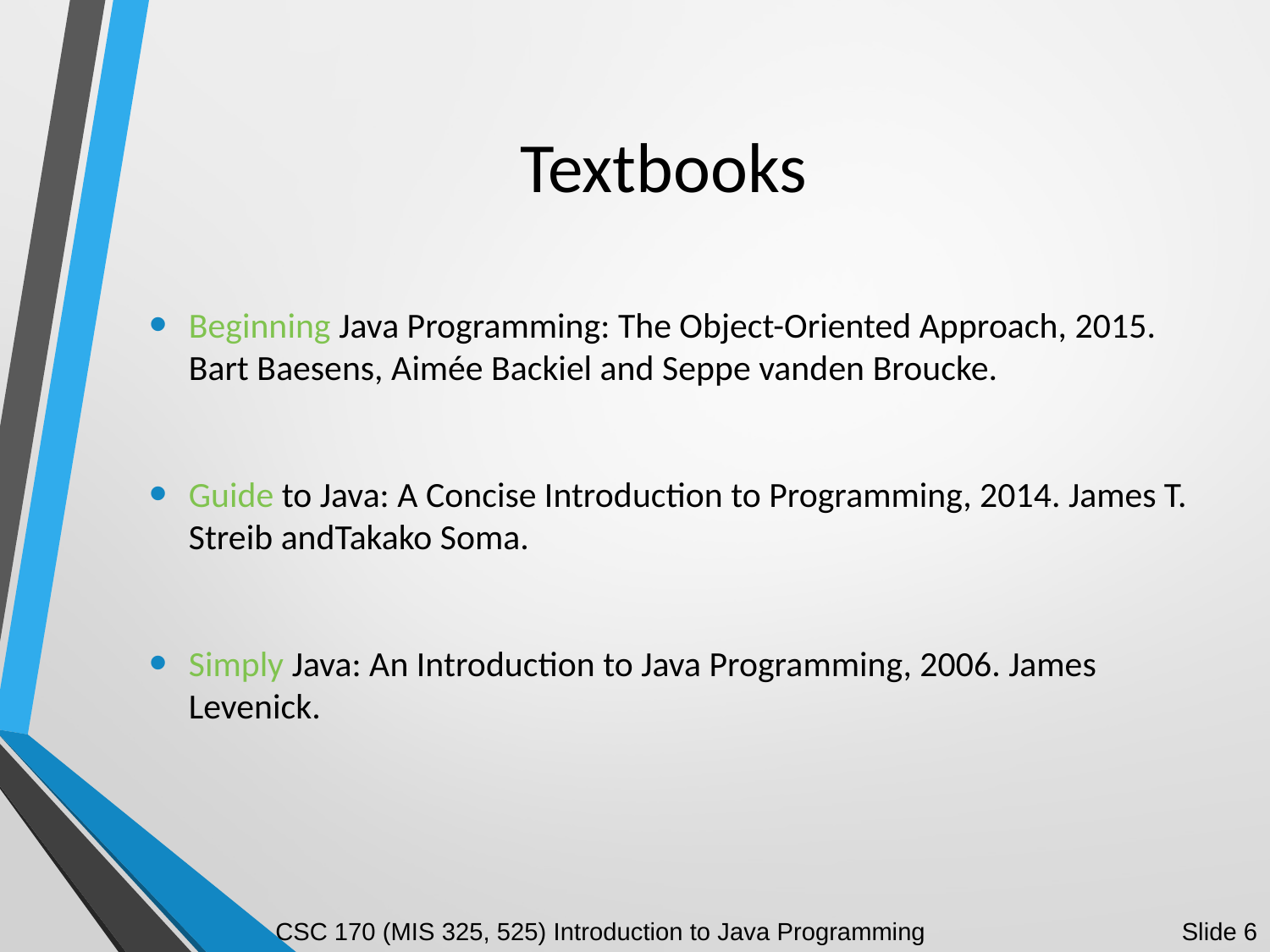

# Textbooks
Beginning Java Programming: The Object-Oriented Approach, 2015. Bart Baesens, Aimée Backiel and Seppe vanden Broucke.

Guide to Java: A Concise Introduction to Programming, 2014. James T. Streib andTakako Soma.

Simply Java: An Introduction to Java Programming, 2006. James Levenick.